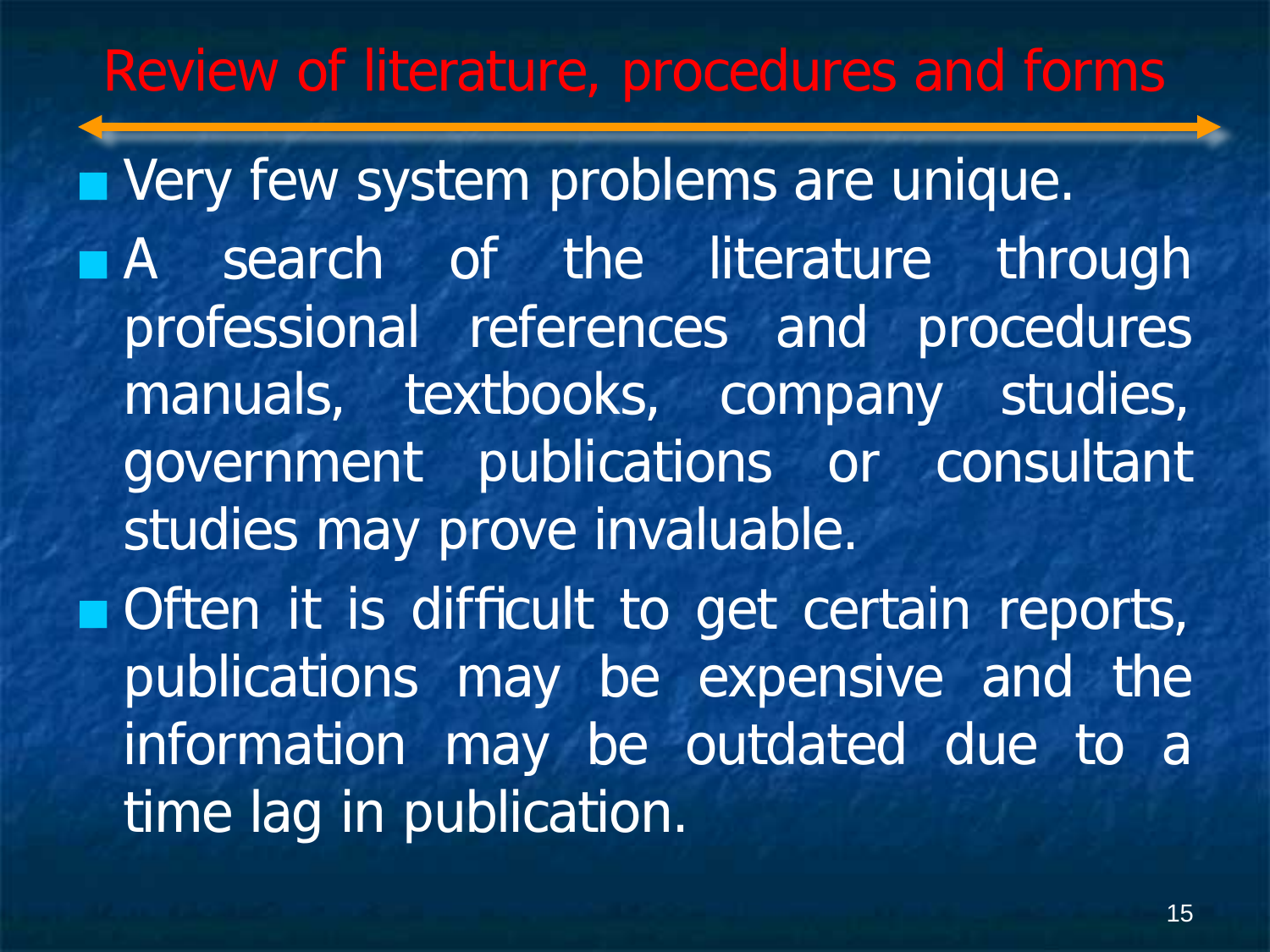

# Review of literature, procedures and forms
Very few system problems are unique.
A search of the literature through professional references and procedures manuals, textbooks, company studies, government publications or consultant studies may prove invaluable.
Often it is difficult to get certain reports, publications may be expensive and the information may be outdated due to a time lag in publication.
15